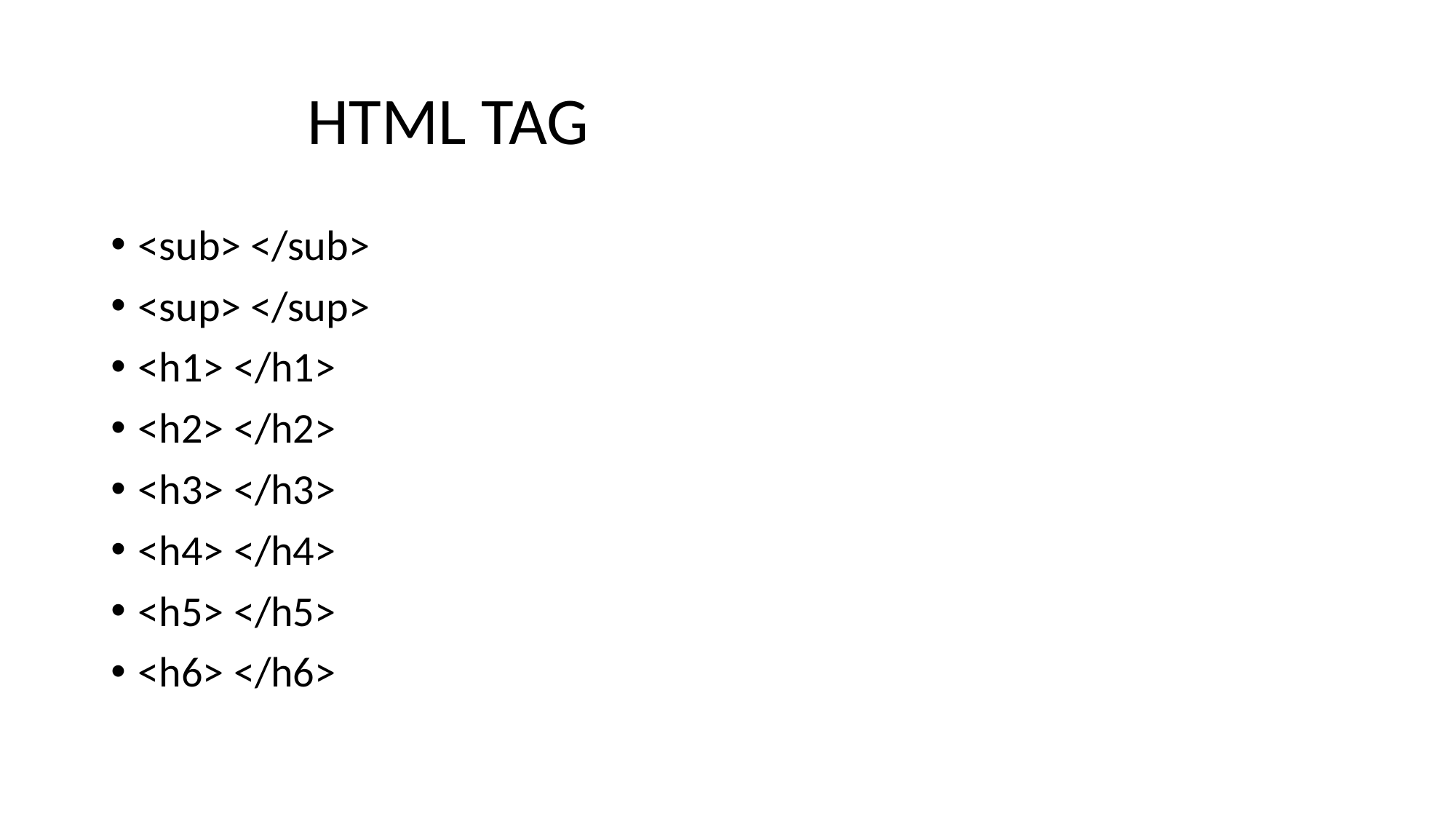

# HTML TAG
<sub> </sub>
<sup> </sup>
<h1> </h1>
<h2> </h2>
<h3> </h3>
<h4> </h4>
<h5> </h5>
<h6> </h6>